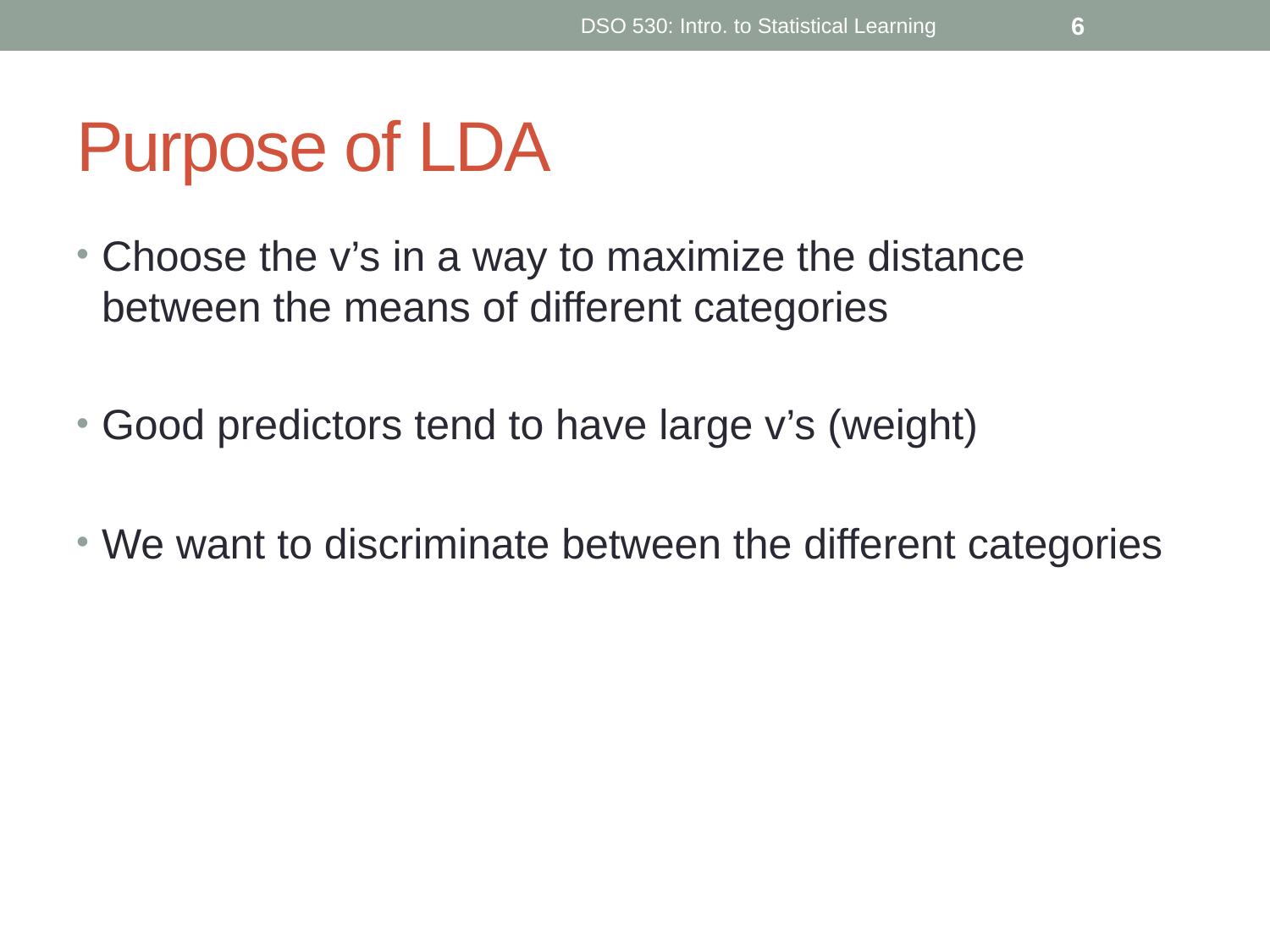

DSO 530: Intro. to Statistical Learning
6
# Purpose of LDA
Choose the v’s in a way to maximize the distance between the means of different categories

Good predictors tend to have large v’s (weight)

We want to discriminate between the different categories